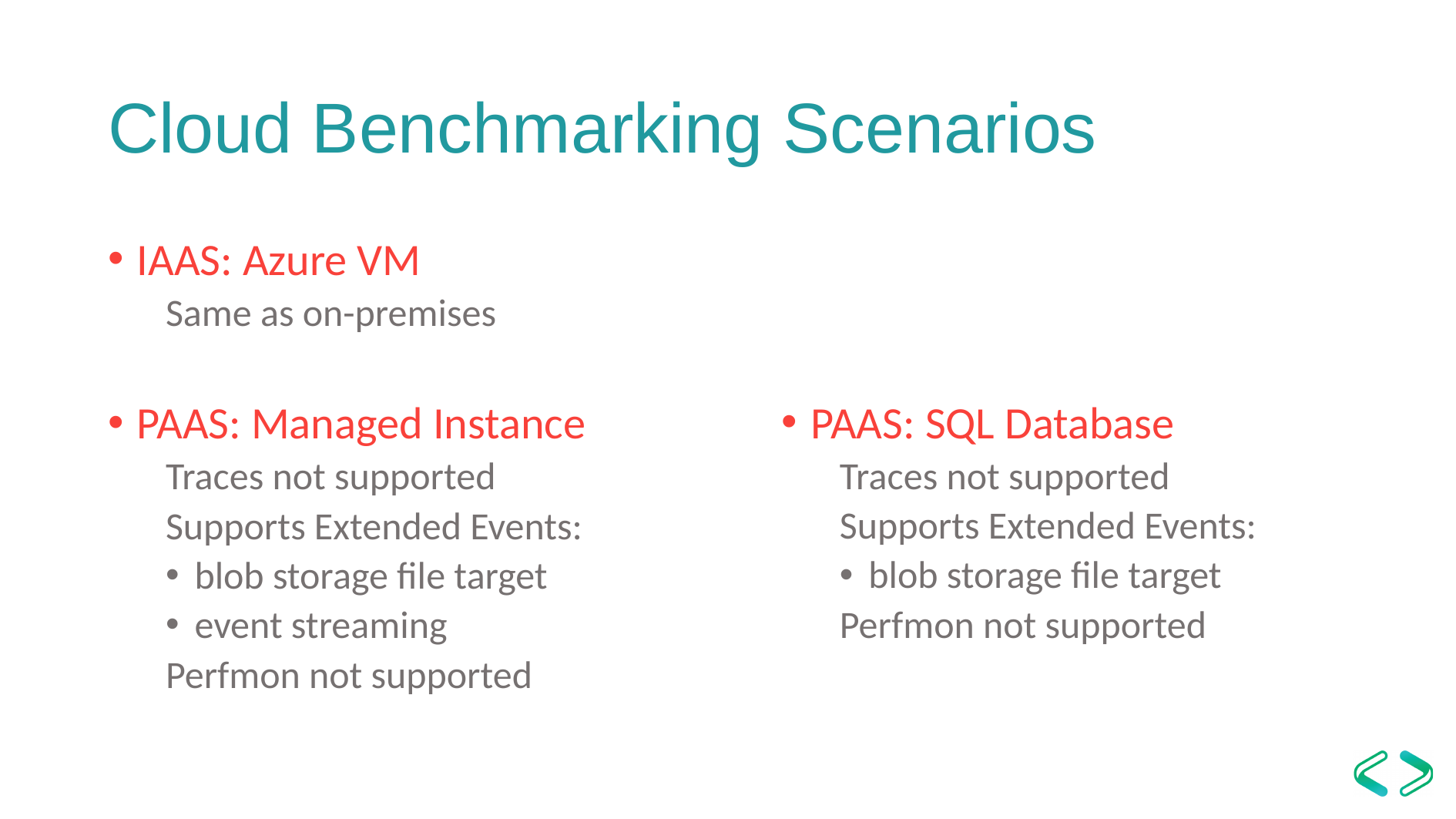

Cloud Benchmarking Scenarios
IAAS: Azure VM
Same as on-premises

PAAS: Managed Instance
Traces not supported
Supports Extended Events:
blob storage file target
event streaming
Perfmon not supported

PAAS: SQL Database
Traces not supported
Supports Extended Events:
blob storage file target
Perfmon not supported